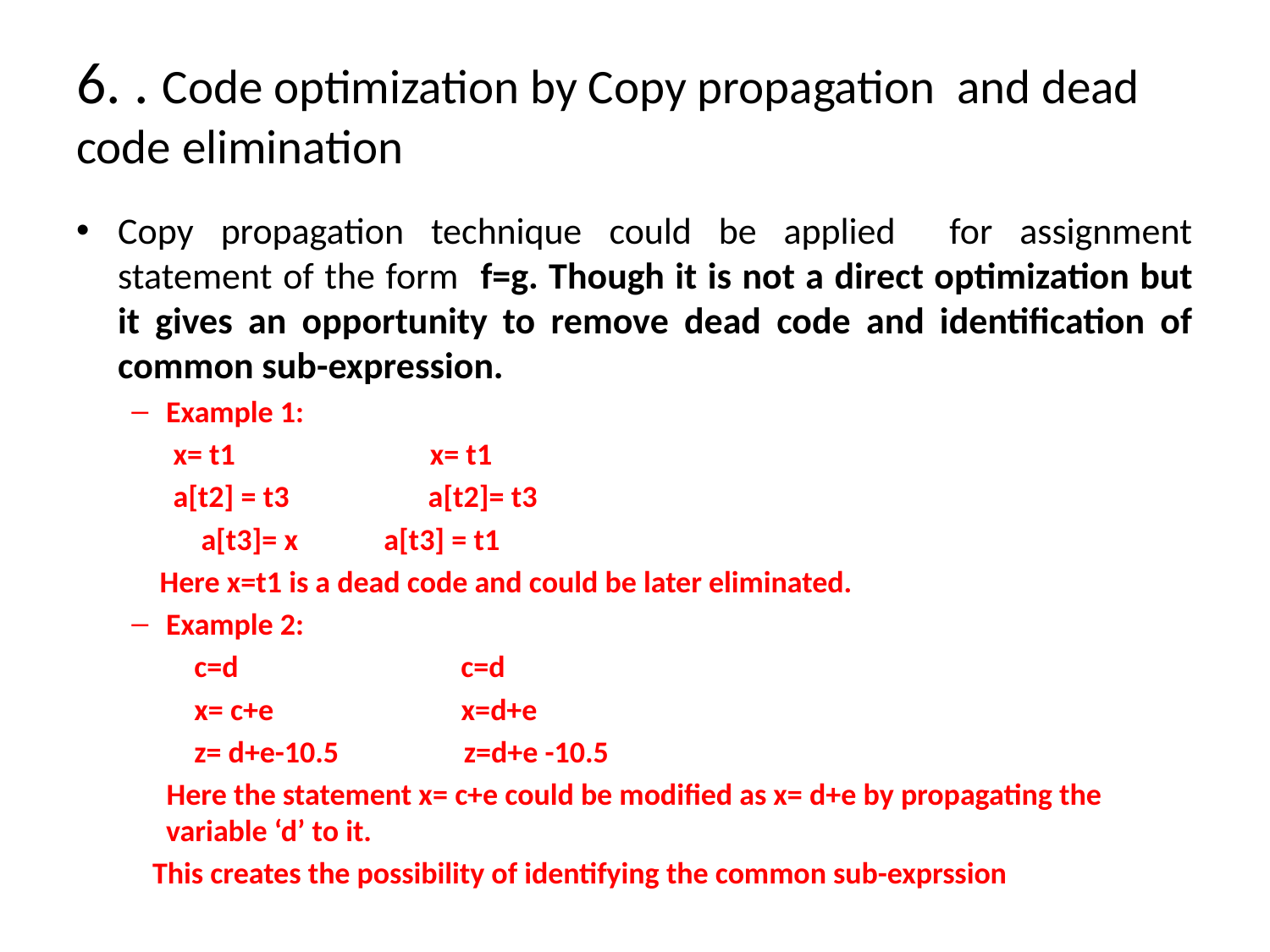

# 6. . Code optimization by Copy propagation  and dead code elimination
Copy propagation technique could be applied  for assignment statement of the form  f=g. Though it is not a direct optimization but it gives an opportunity to remove dead code and identification of common sub-expression.
Example 1:
    		 x= t1                            x= t1
		 a[t2] = t3                    a[t2]= t3
	     a[t3]= x	     a[t3] = t1
    Here x=t1 is a dead code and could be later eliminated.
Example 2:
	    c=d                                c=d
	    x= c+e                           x=d+e
	    z= d+e-10.5                  z=d+e -10.5
     Here the statement x= c+e could be modified as x= d+e by propagating the variable ‘d’ to it.
   This creates the possibility of identifying the common sub-exprssion